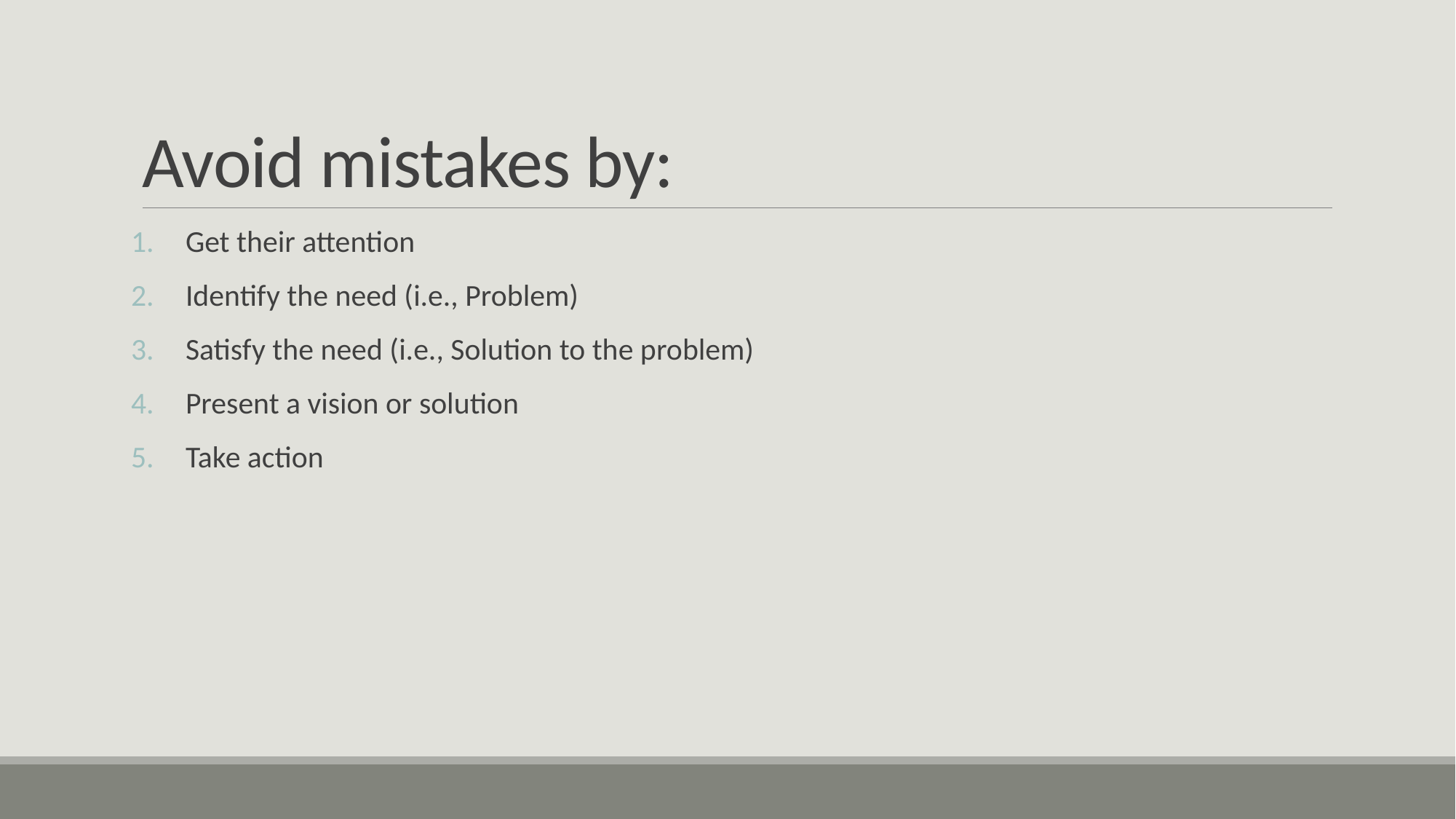

# Avoid mistakes by:
Get their attention
Identify the need (i.e., Problem)
Satisfy the need (i.e., Solution to the problem)
Present a vision or solution
Take action